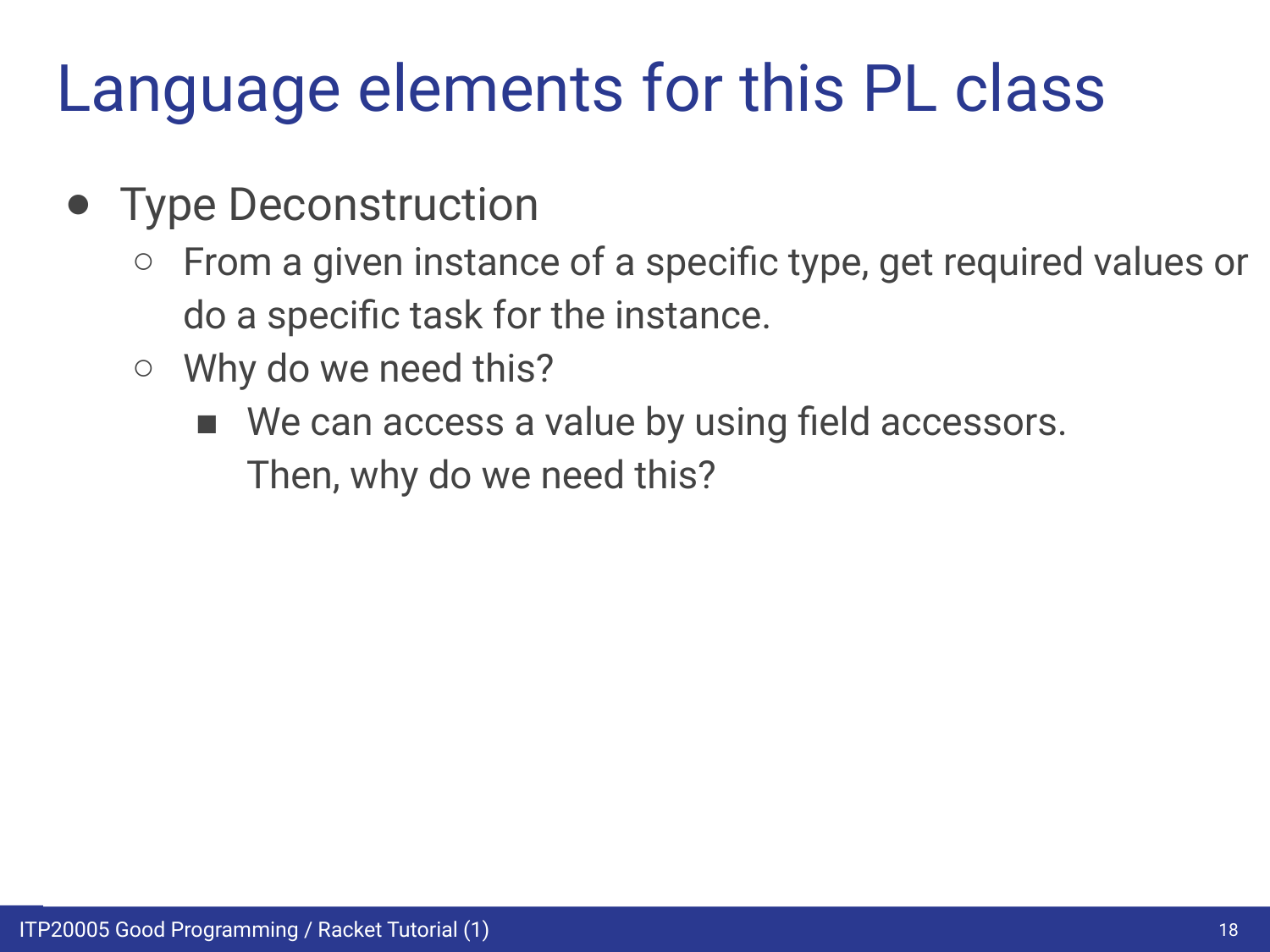

# Language elements for this PL class

Type Deconstruction
From a given instance of a specific type, get required values or do a specific task for the instance.
Why do we need this?
We can access a value by using field accessors.
Then, why do we need this?
18